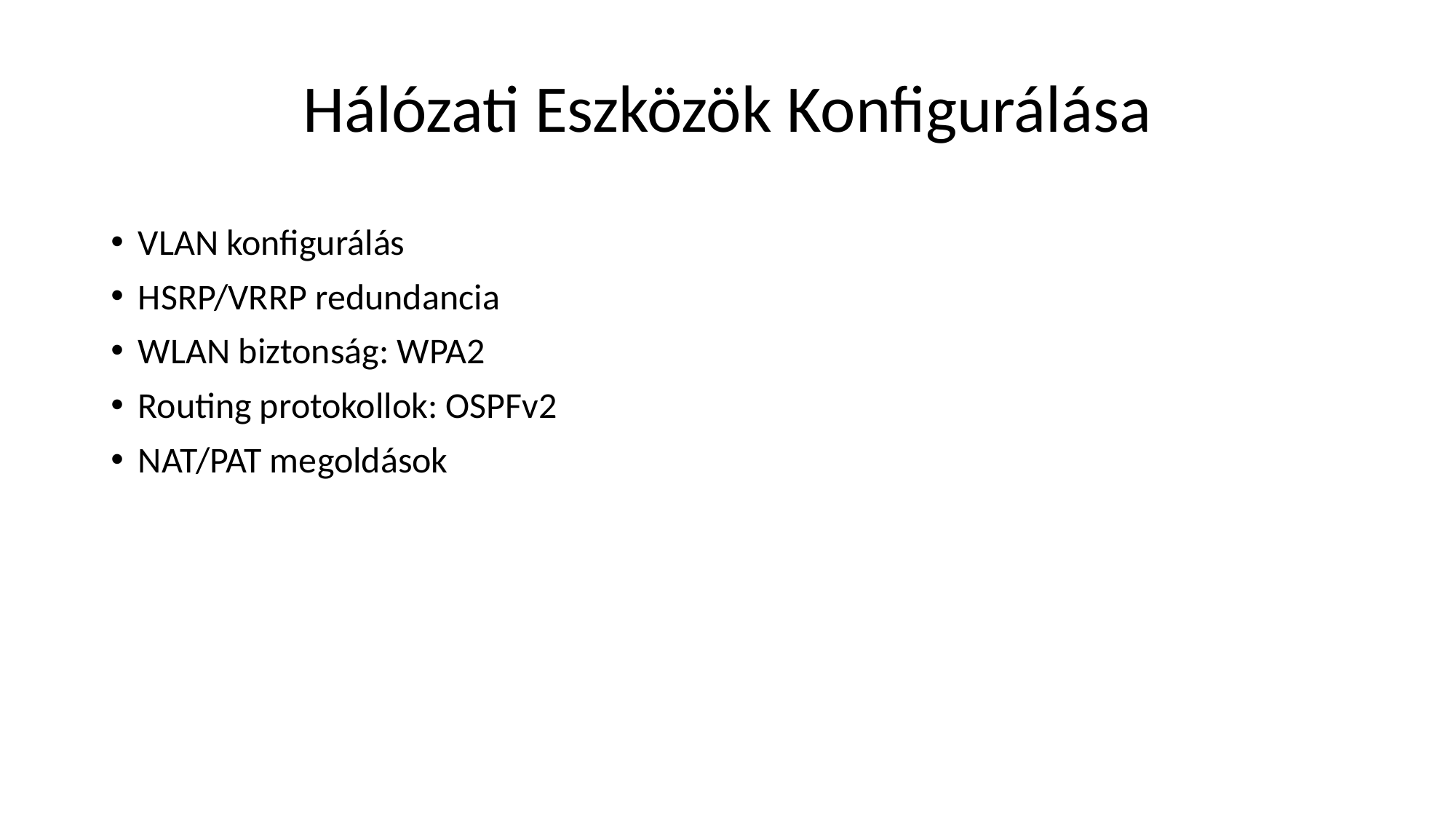

# Hálózati Eszközök Konfigurálása
VLAN konfigurálás
HSRP/VRRP redundancia
WLAN biztonság: WPA2
Routing protokollok: OSPFv2
NAT/PAT megoldások